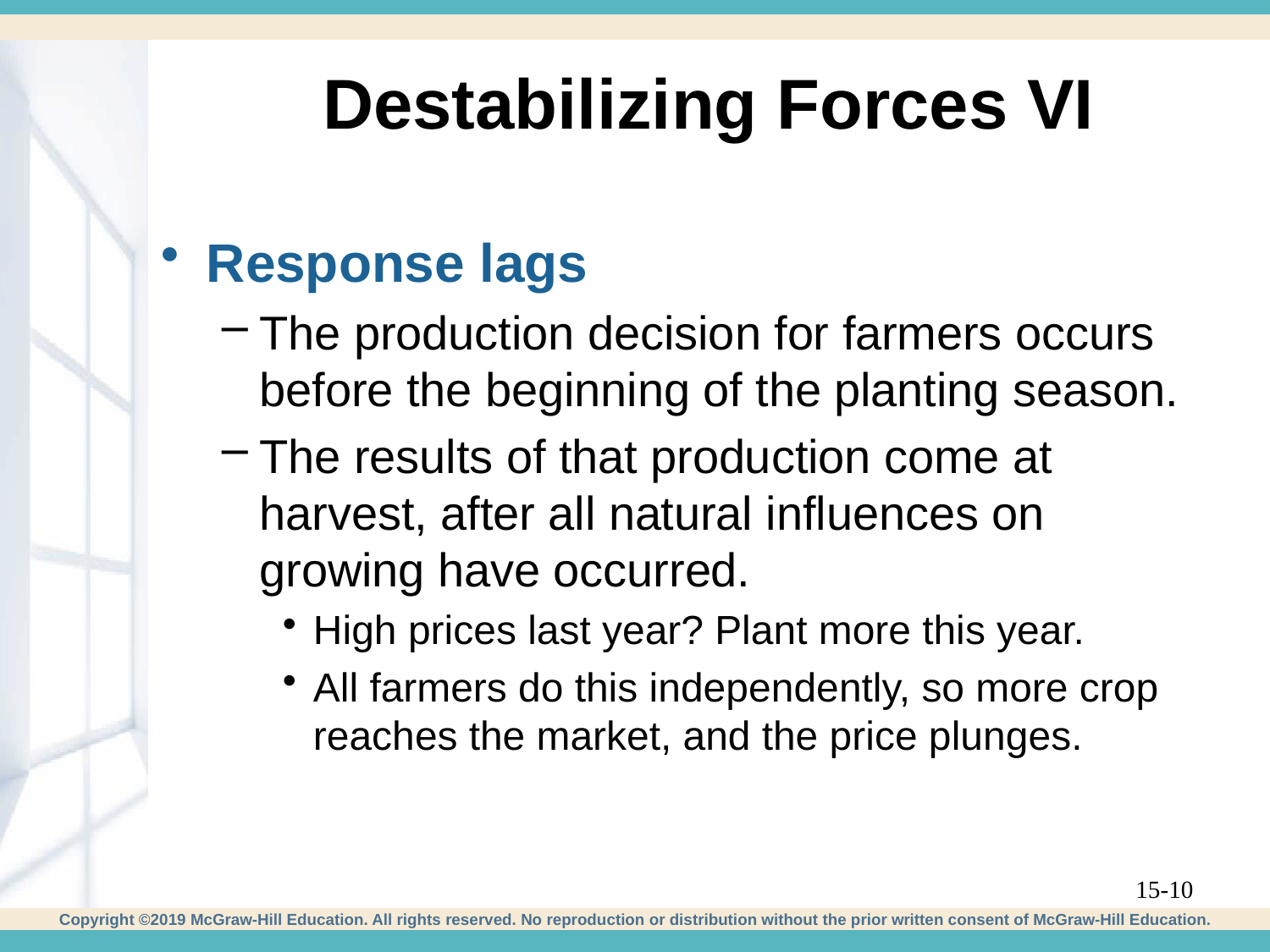

# Destabilizing Forces VI
Response lags
The production decision for farmers occurs before the beginning of the planting season.
The results of that production come at harvest, after all natural influences on growing have occurred.
High prices last year? Plant more this year.
All farmers do this independently, so more crop reaches the market, and the price plunges.
15-10